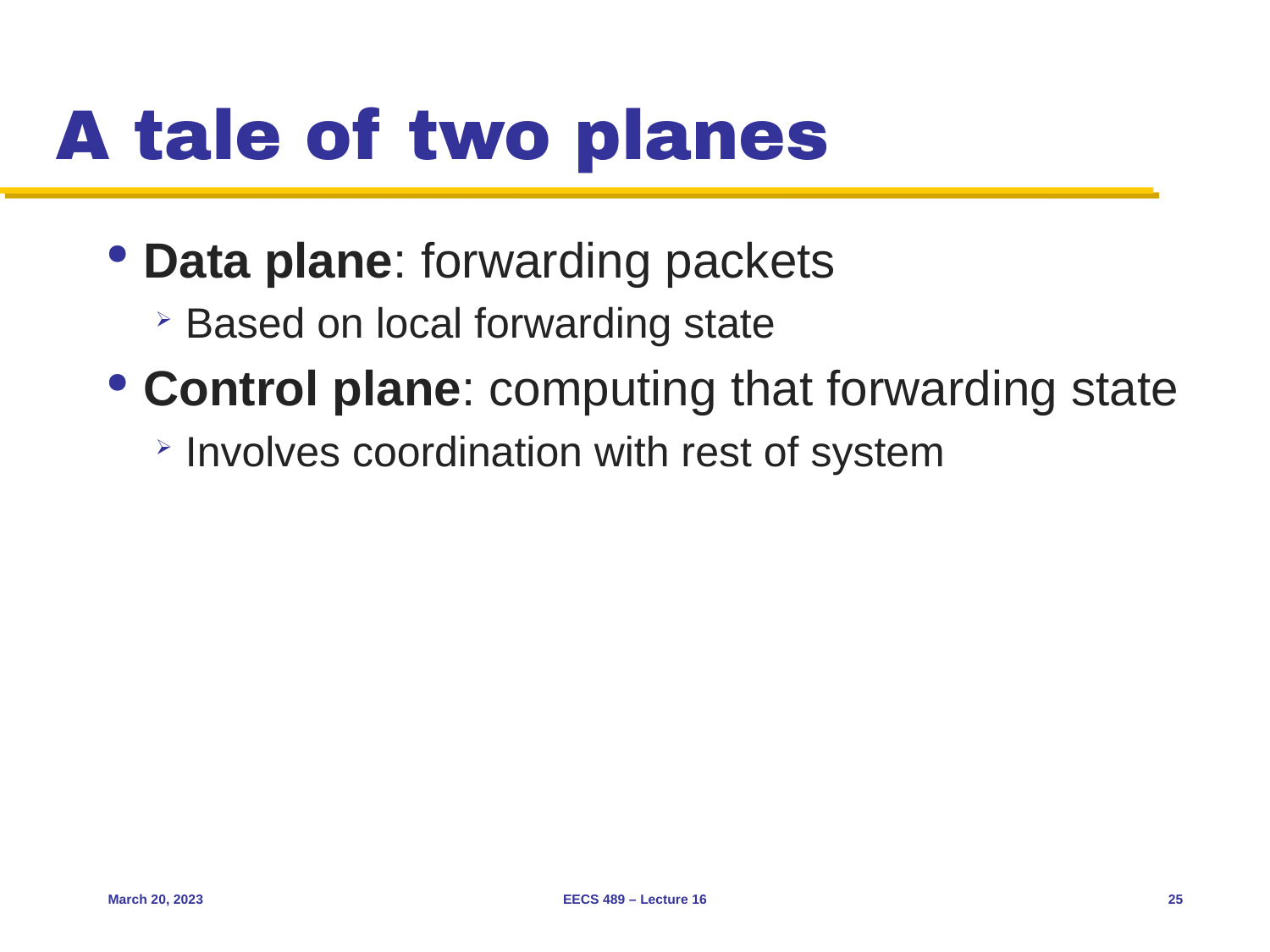

# A tale of two planes
Data plane: forwarding packets
Based on local forwarding state
Control plane: computing that forwarding state
Involves coordination with rest of system
March 20, 2023
EECS 489 – Lecture 16
25